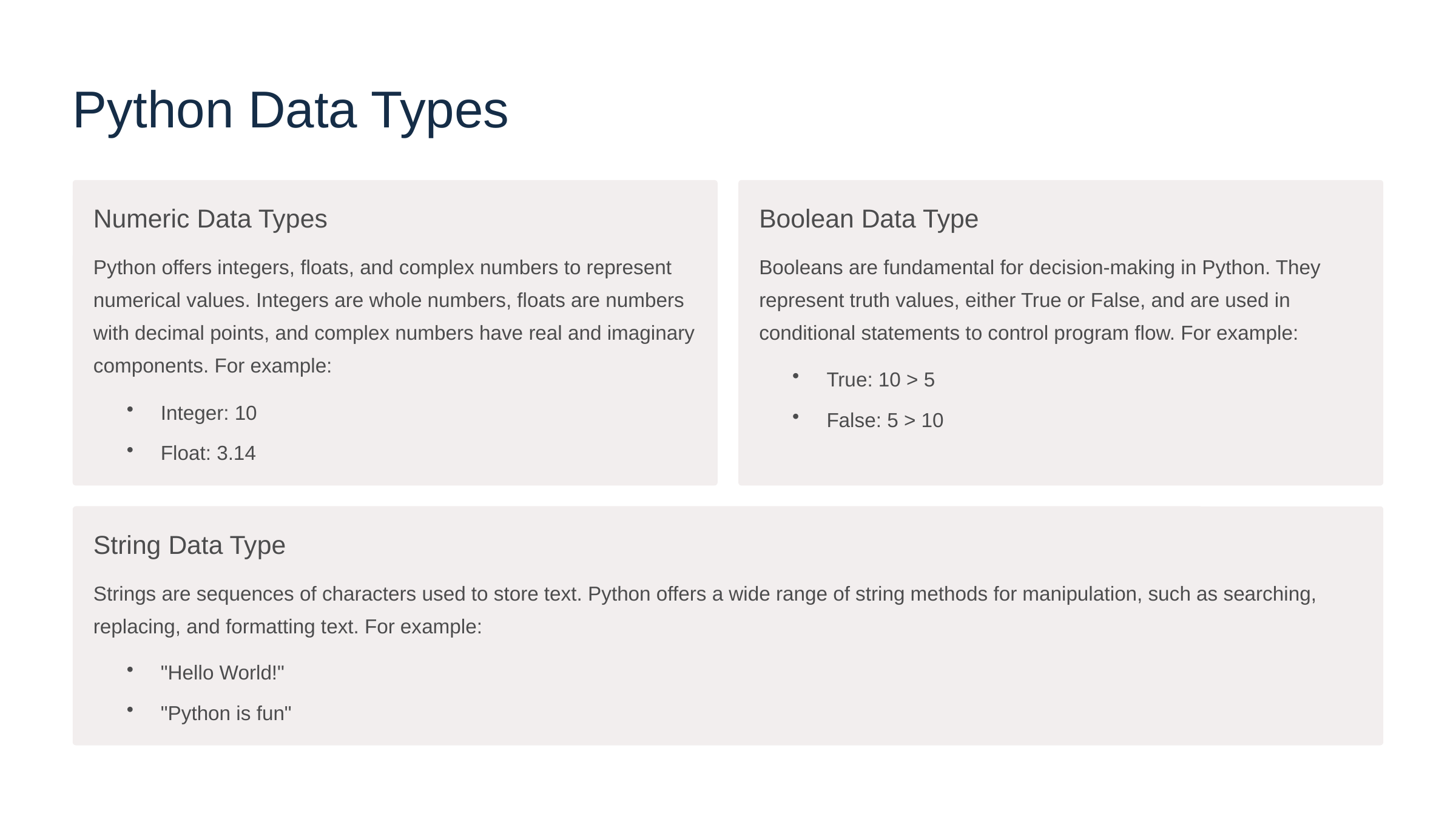

Python Data Types

Numeric Data Types
Boolean Data Type
Python offers integers, floats, and complex numbers to represent numerical values. Integers are whole numbers, floats are numbers with decimal points, and complex numbers have real and imaginary components. For example:
Booleans are fundamental for decision-making in Python. They represent truth values, either True or False, and are used in conditional statements to control program flow. For example:
True: 10 > 5
Integer: 10
False: 5 > 10
Float: 3.14

String Data Type
Strings are sequences of characters used to store text. Python offers a wide range of string methods for manipulation, such as searching, replacing, and formatting text. For example:
"Hello World!"
"Python is fun"